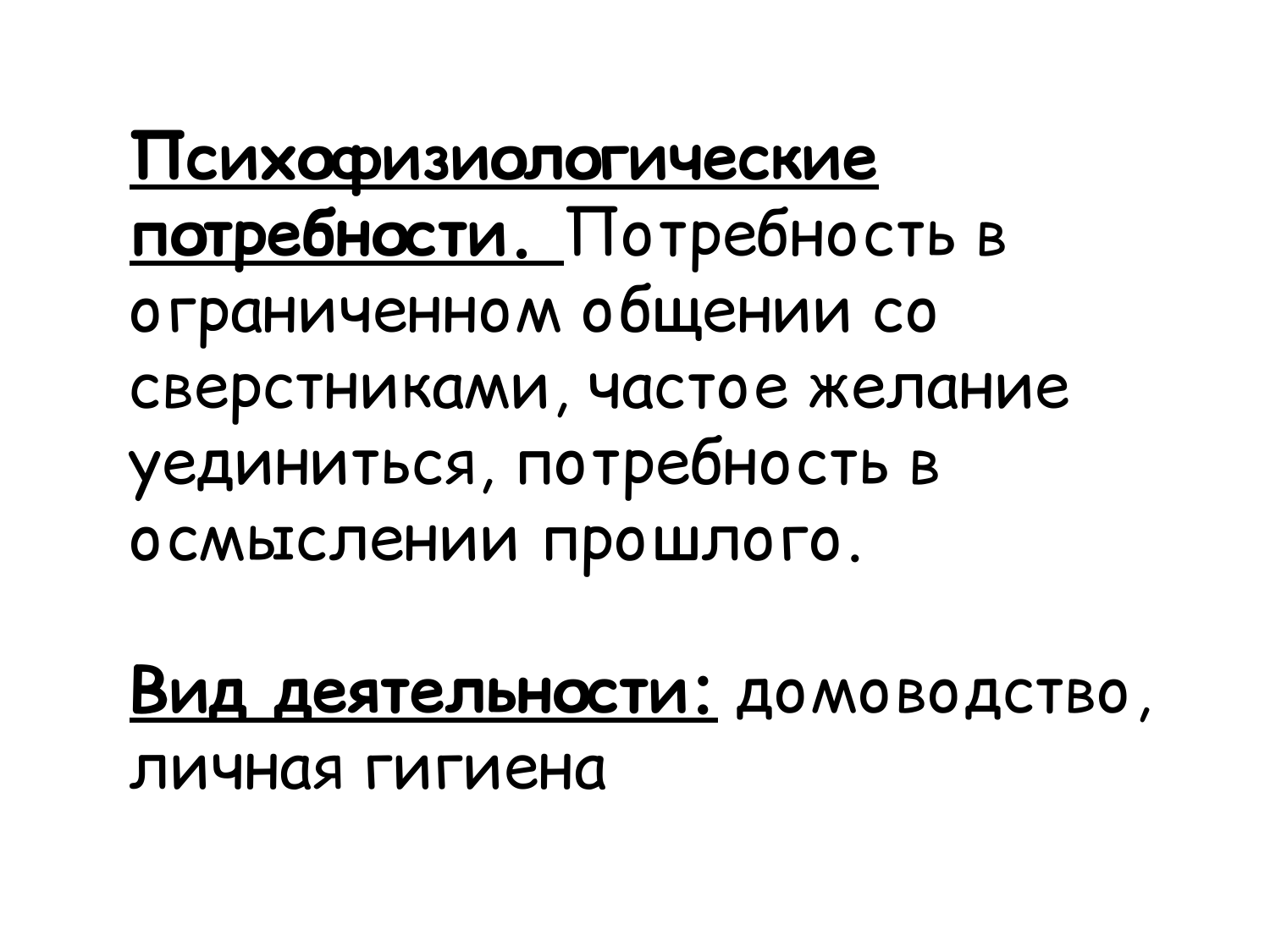

Психофизиологические потребности. Потребность в ограниченном общении со сверстниками, частое желание уединиться, потребность в осмыслении прошлого.
Вид деятельности: домоводство, личная гигиена